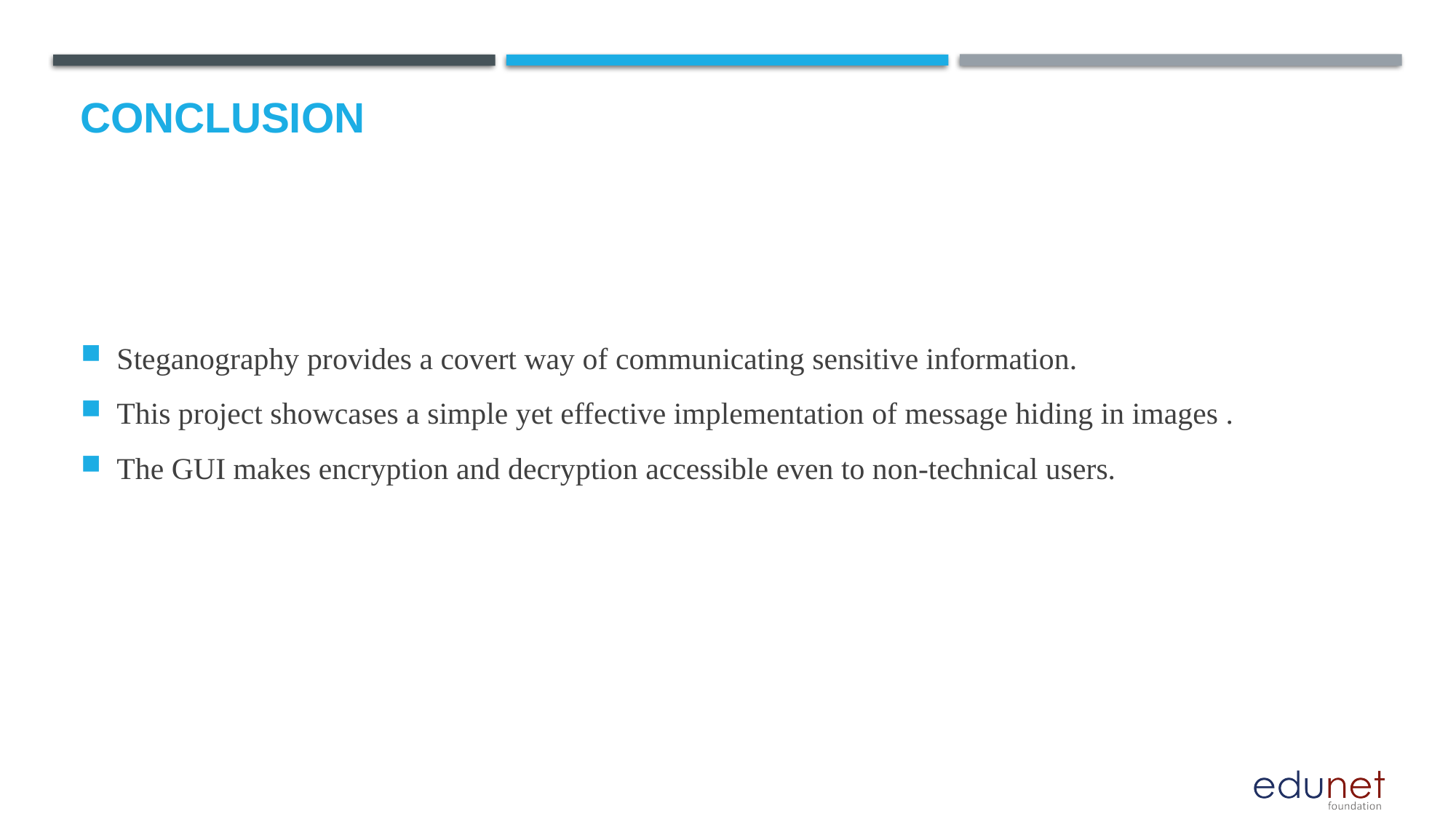

# Conclusion
Steganography provides a covert way of communicating sensitive information.
This project showcases a simple yet effective implementation of message hiding in images .
The GUI makes encryption and decryption accessible even to non-technical users.